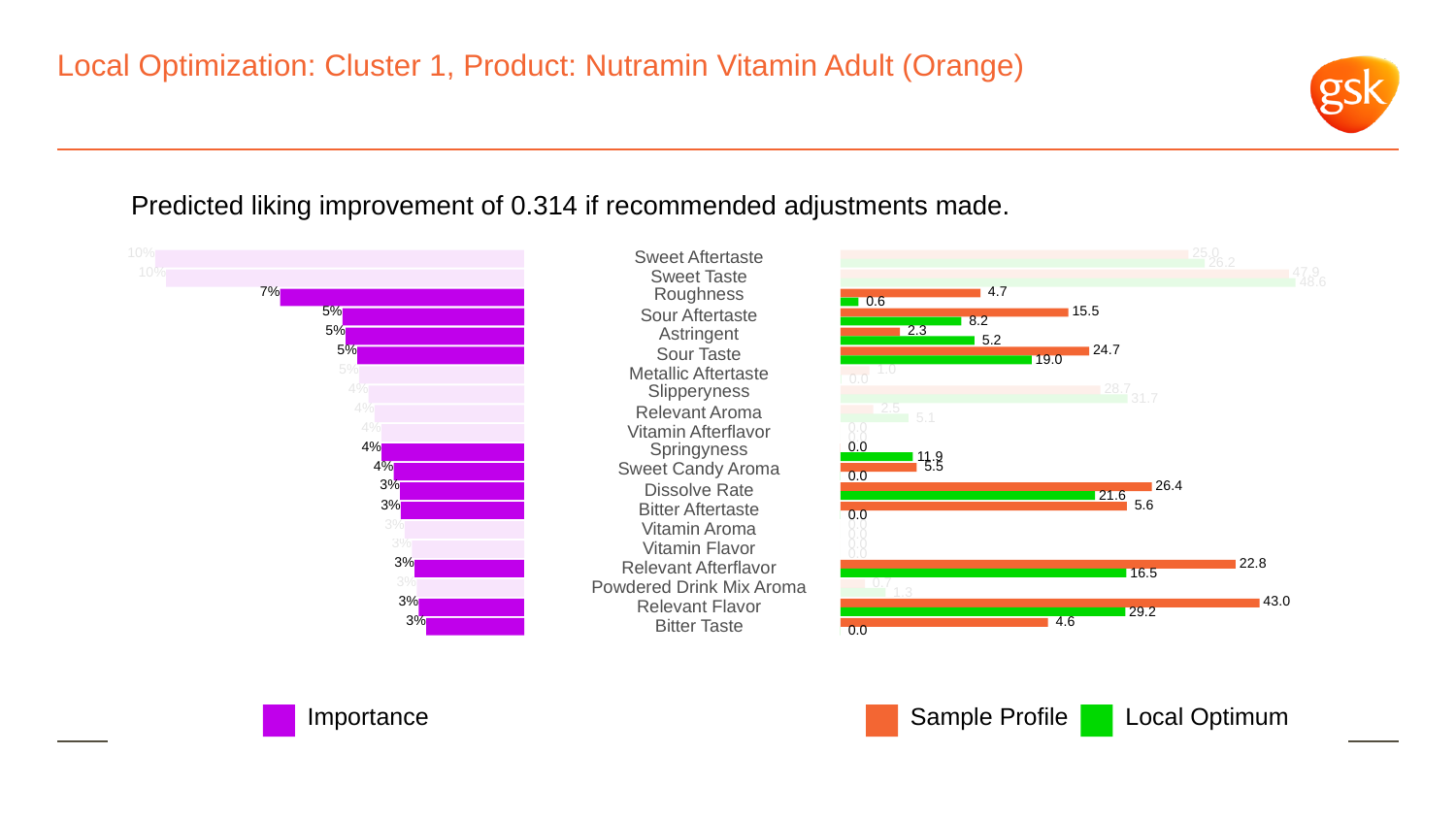

# Local Optimization: Cluster 1, Product: Nutramin Vitamin Adult (Orange)

Predicted liking improvement of 0.314 if recommended adjustments made.

10%
 25.0

Sweet Aftertaste
 26.2

10%
 47.9

Sweet Taste
 48.6

7%
Roughness
  4.7

  0.6

5%
 15.5

Sour Aftertaste
  8.2

5%
Astringent
  2.3

  5.2

5%
 24.7

Sour Taste
 19.0

5%
  1.0

Metallic Aftertaste
  0.0

4%
Slipperyness
 28.7

 31.7

4%
  2.5

Relevant Aroma
  5.1

4%
  0.0

Vitamin Afterflavor
  0.0

4%
Springyness
  0.0

 11.9

4%
Sweet Candy Aroma
  5.5

  0.0

3%
 26.4

Dissolve Rate
 21.6

3%
  5.6

Bitter Aftertaste
  0.0

3%
  0.0

Vitamin Aroma
  0.0

3%
  0.0

Vitamin Flavor
  0.0

3%
 22.8

Relevant Afterflavor
 16.5

3%
  0.7

Powdered Drink Mix Aroma
  1.3

3%
 43.0

Relevant Flavor
 29.2

3%
  4.6

Bitter Taste
  0.0

Local Optimum
Sample Profile
Importance